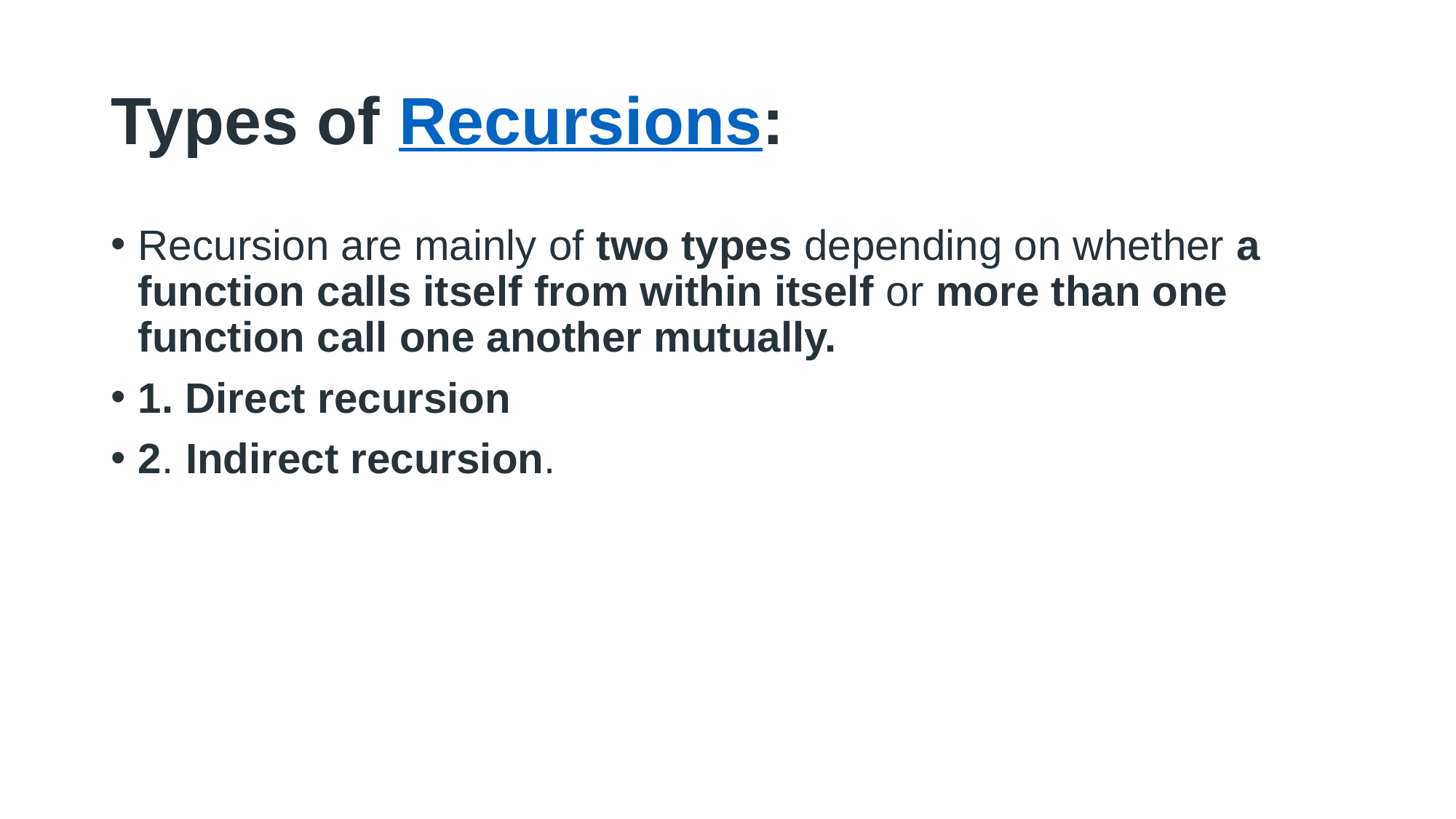

# Types of Recursions:
Recursion are mainly of two types depending on whether a function calls itself from within itself or more than one function call one another mutually.
1. Direct recursion
2. Indirect recursion.